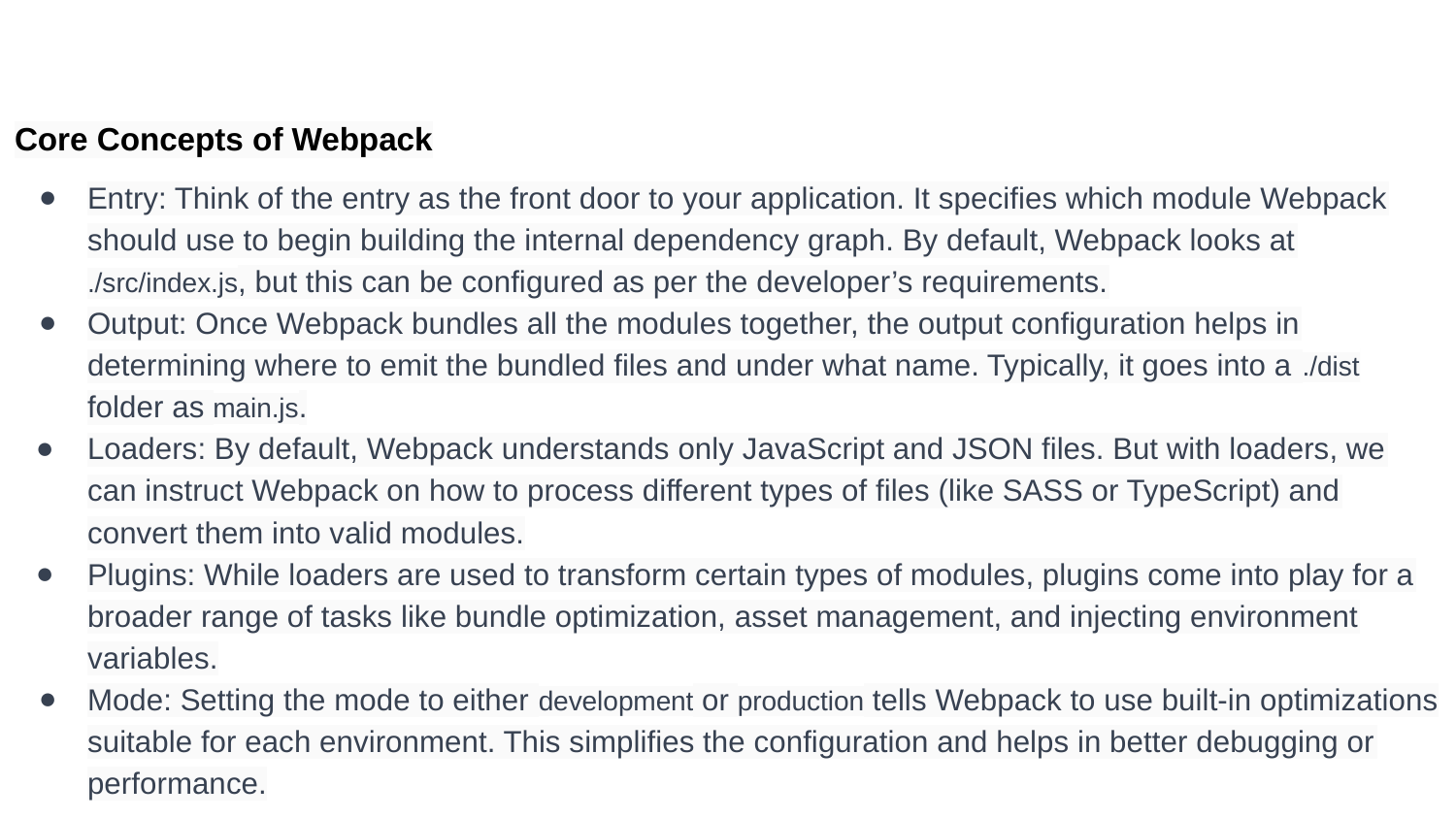

Core Concepts of Webpack
Entry: Think of the entry as the front door to your application. It specifies which module Webpack should use to begin building the internal dependency graph. By default, Webpack looks at ./src/index.js, but this can be configured as per the developer’s requirements.
Output: Once Webpack bundles all the modules together, the output configuration helps in determining where to emit the bundled files and under what name. Typically, it goes into a ./dist folder as main.js.
Loaders: By default, Webpack understands only JavaScript and JSON files. But with loaders, we can instruct Webpack on how to process different types of files (like SASS or TypeScript) and convert them into valid modules.
Plugins: While loaders are used to transform certain types of modules, plugins come into play for a broader range of tasks like bundle optimization, asset management, and injecting environment variables.
Mode: Setting the mode to either development or production tells Webpack to use built-in optimizations suitable for each environment. This simplifies the configuration and helps in better debugging or performance.